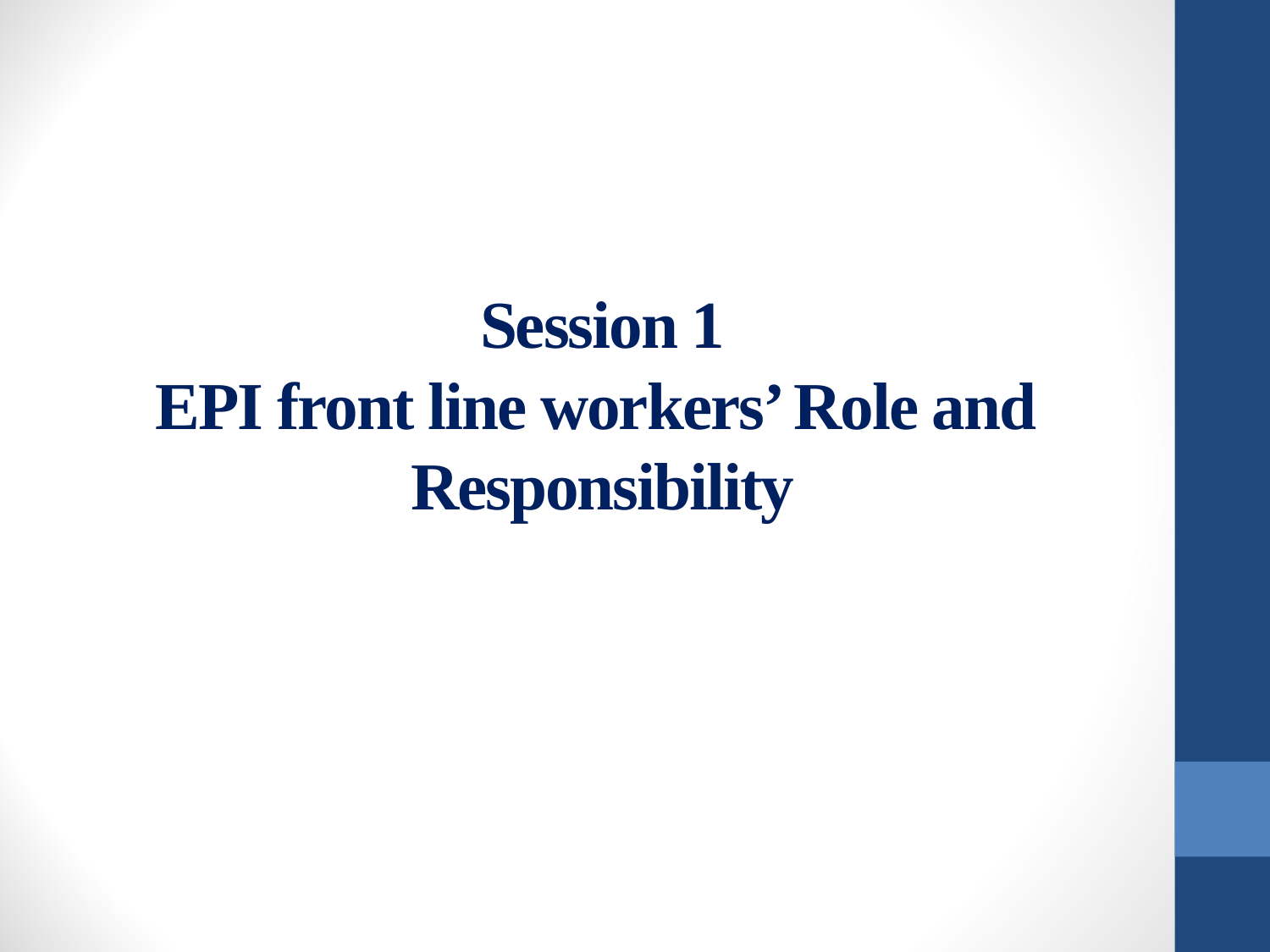

# Session 1 EPI front line workers’ Role and  Responsibility